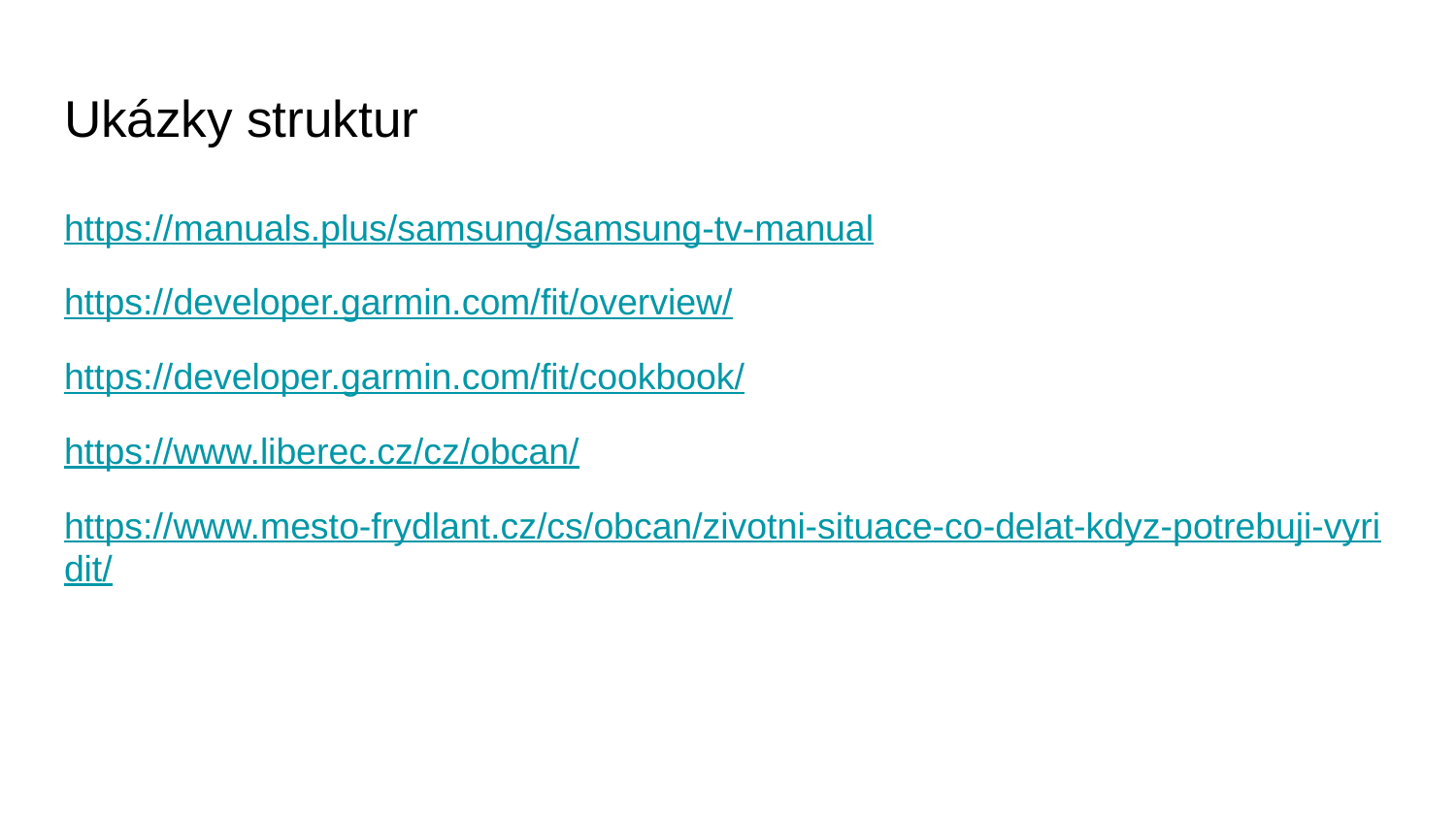

# Ukázky struktur
https://manuals.plus/samsung/samsung-tv-manual
https://developer.garmin.com/fit/overview/
https://developer.garmin.com/fit/cookbook/
https://www.liberec.cz/cz/obcan/
https://www.mesto-frydlant.cz/cs/obcan/zivotni-situace-co-delat-kdyz-potrebuji-vyridit/